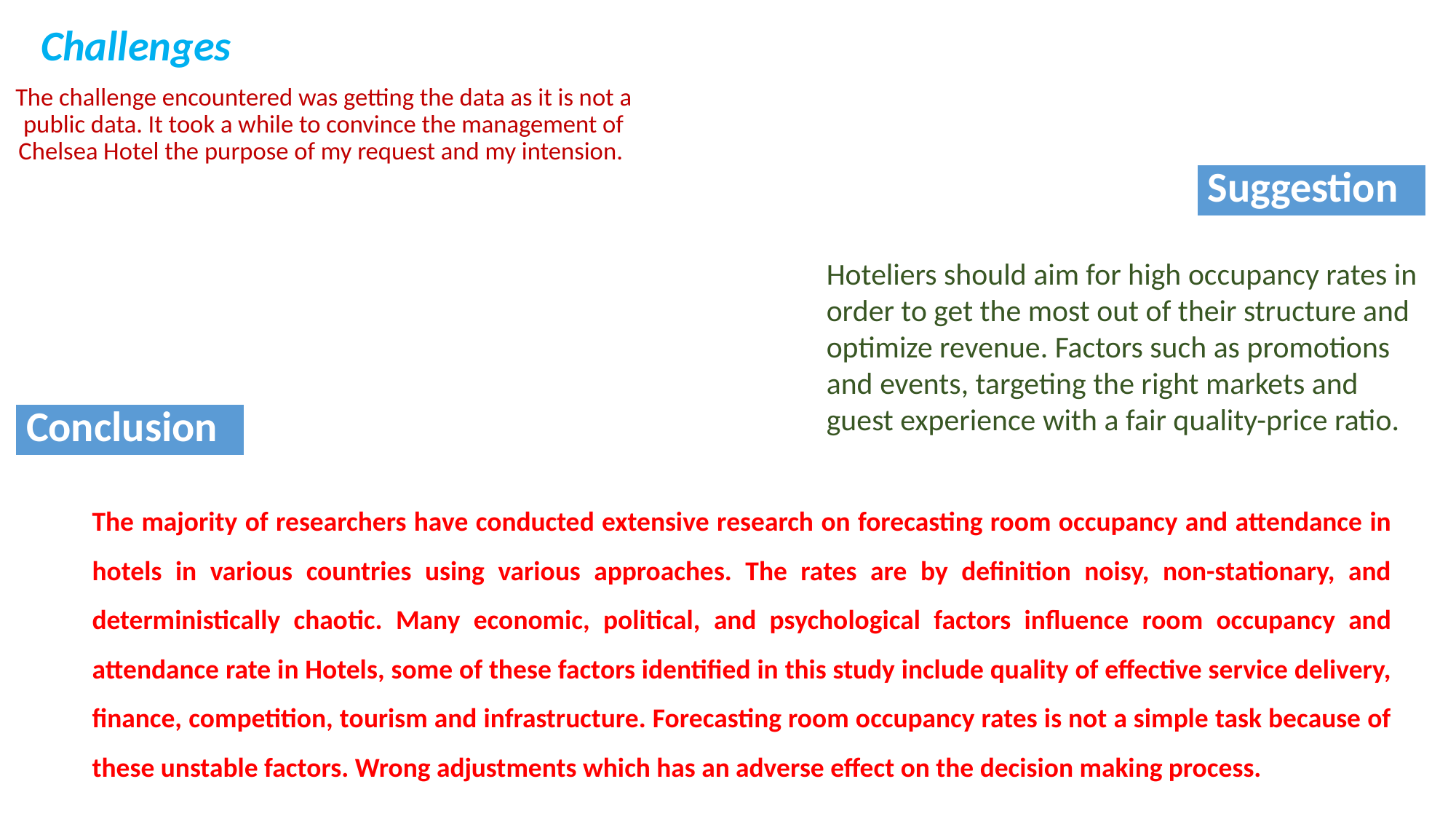

# Challenges
The challenge encountered was getting the data as it is not a public data. It took a while to convince the management of Chelsea Hotel the purpose of my request and my intension.

| Suggestion |
| --- |
Hoteliers should aim for high occupancy rates in order to get the most out of their structure and optimize revenue. Factors such as promotions and events, targeting the right markets and guest experience with a fair quality-price ratio.
| Conclusion |
| --- |
The majority of researchers have conducted extensive research on forecasting room occupancy and attendance in hotels in various countries using various approaches. The rates are by definition noisy, non-stationary, and deterministically chaotic. Many economic, political, and psychological factors influence room occupancy and attendance rate in Hotels, some of these factors identified in this study include quality of effective service delivery, finance, competition, tourism and infrastructure. Forecasting room occupancy rates is not a simple task because of these unstable factors. Wrong adjustments which has an adverse effect on the decision making process.